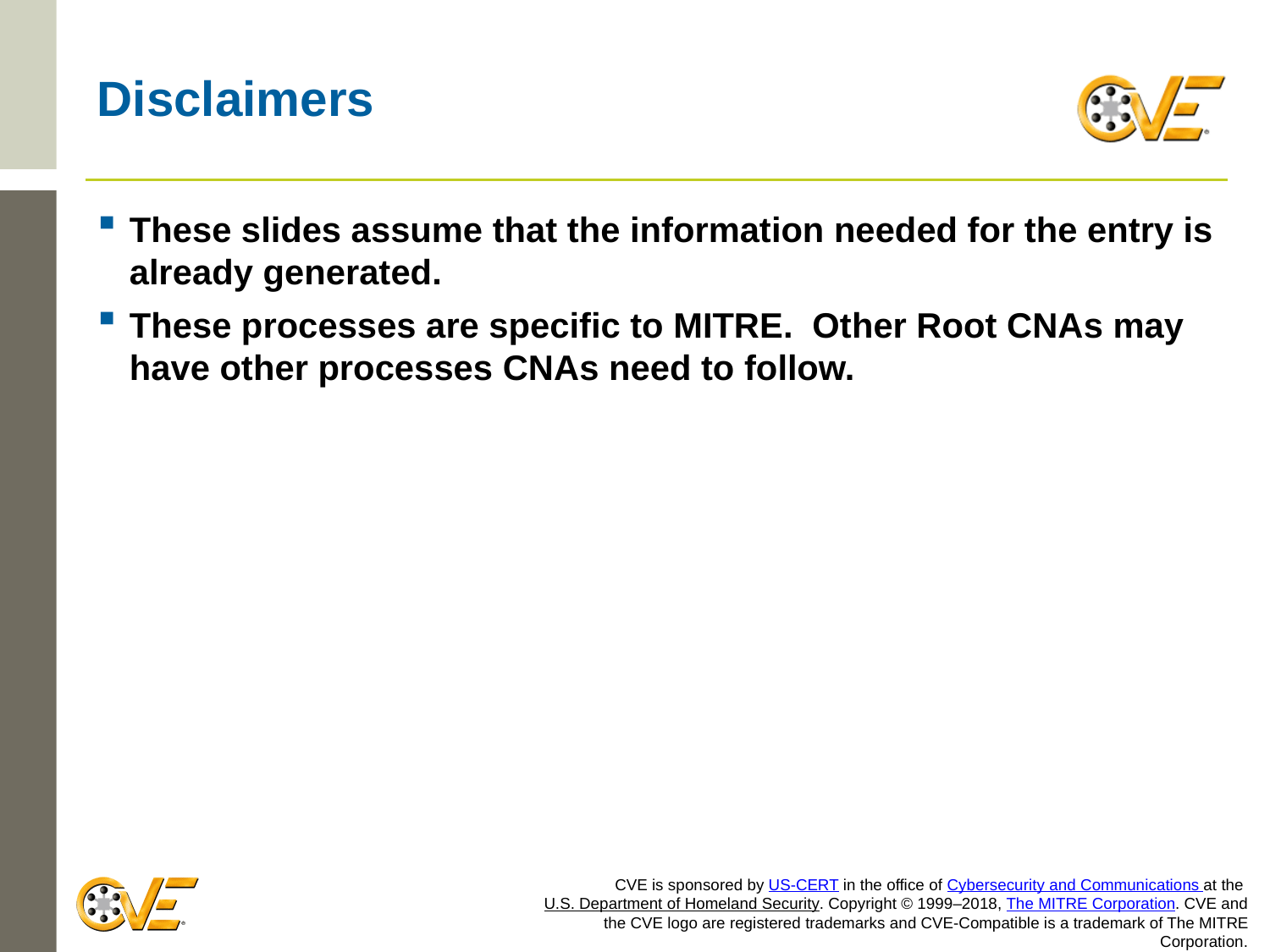

# Disclaimers
These slides assume that the information needed for the entry is already generated.
These processes are specific to MITRE.  Other Root CNAs may have other processes CNAs need to follow.